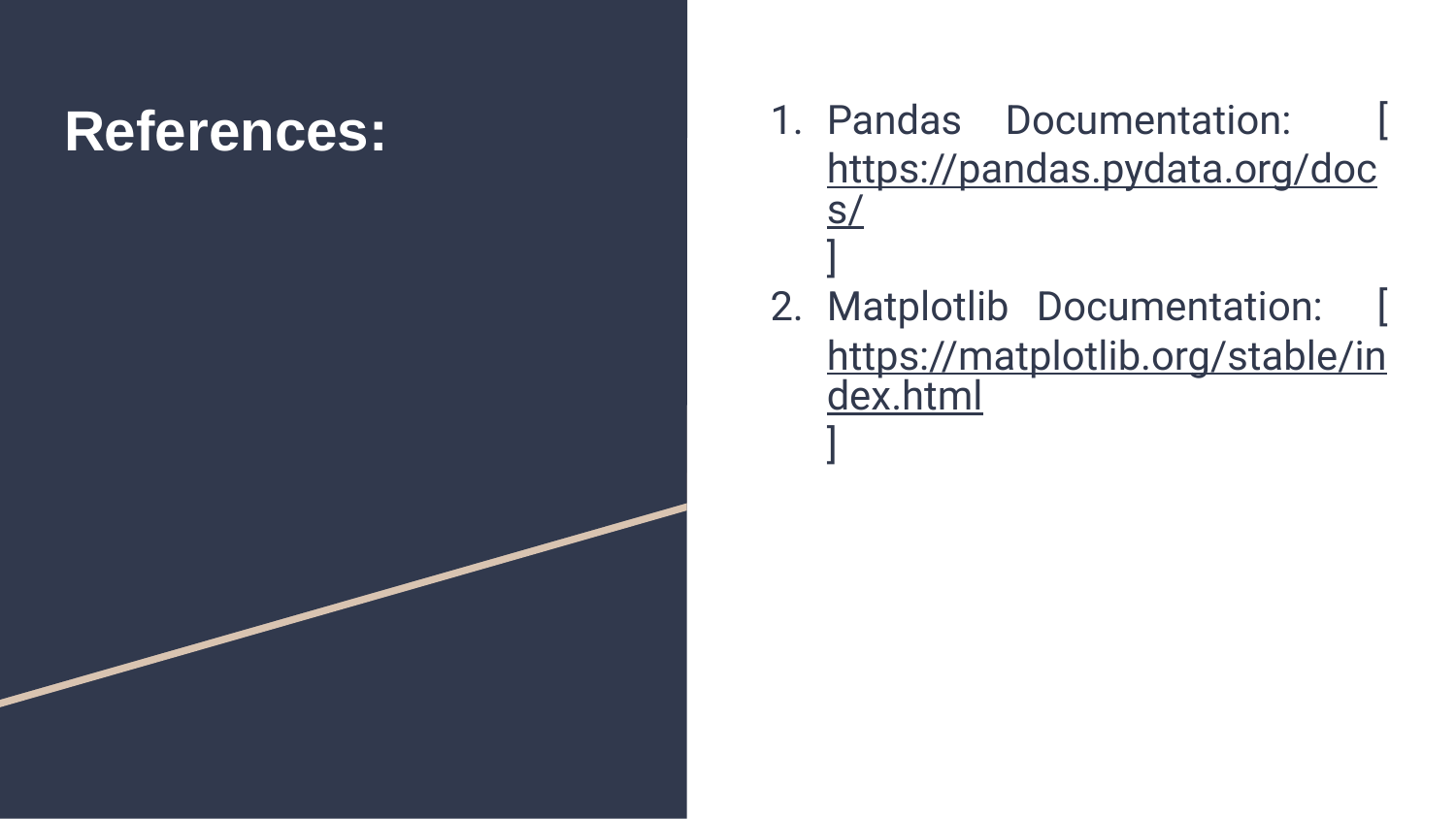

# References:
Pandas Documentation:  [https://pandas.pydata.org/docs/]
Matplotlib Documentation:  [https://matplotlib.org/stable/index.html]